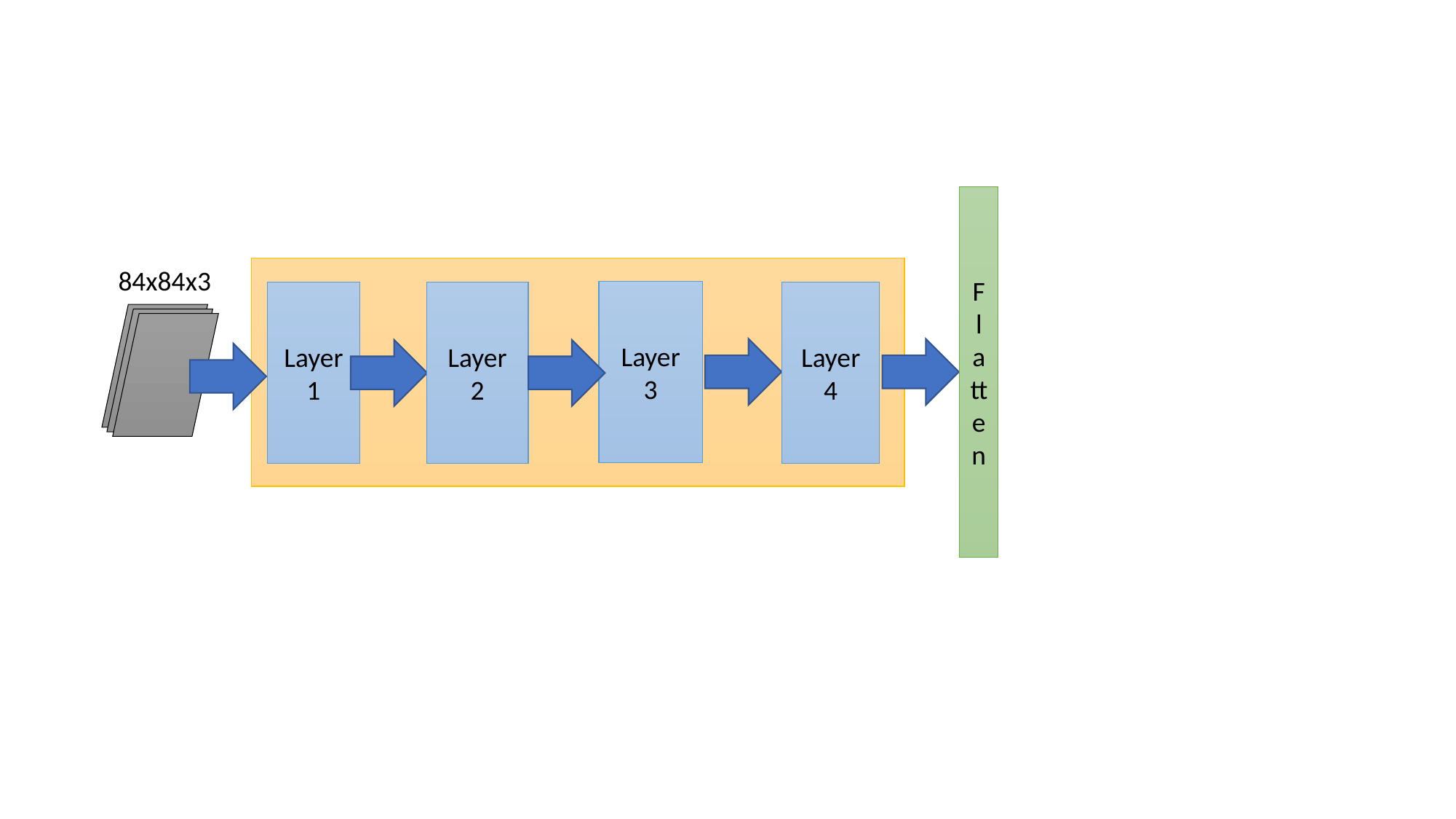

Flatten
84x84x3

Layer
3
Layer
4
Layer
1
Layer
2